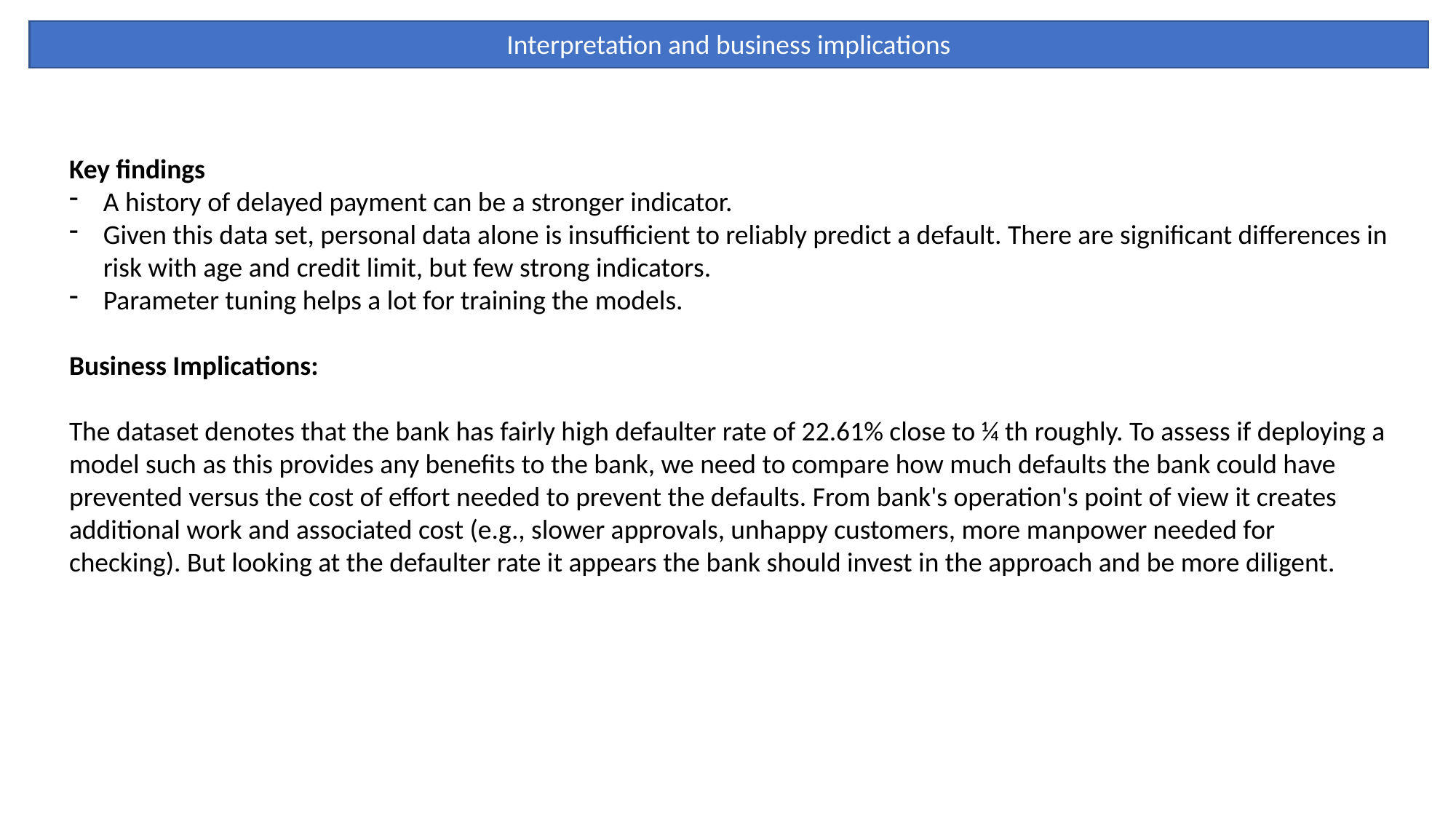

Interpretation and business implications
Key findings
A history of delayed payment can be a stronger indicator.
Given this data set, personal data alone is insufficient to reliably predict a default. There are significant differences in risk with age and credit limit, but few strong indicators.
Parameter tuning helps a lot for training the models.

Business Implications:

The dataset denotes that the bank has fairly high defaulter rate of 22.61% close to ¼ th roughly. To assess if deploying a model such as this provides any benefits to the bank, we need to compare how much defaults the bank could have prevented versus the cost of effort needed to prevent the defaults. From bank's operation's point of view it creates additional work and associated cost (e.g., slower approvals, unhappy customers, more manpower needed for checking). But looking at the defaulter rate it appears the bank should invest in the approach and be more diligent.